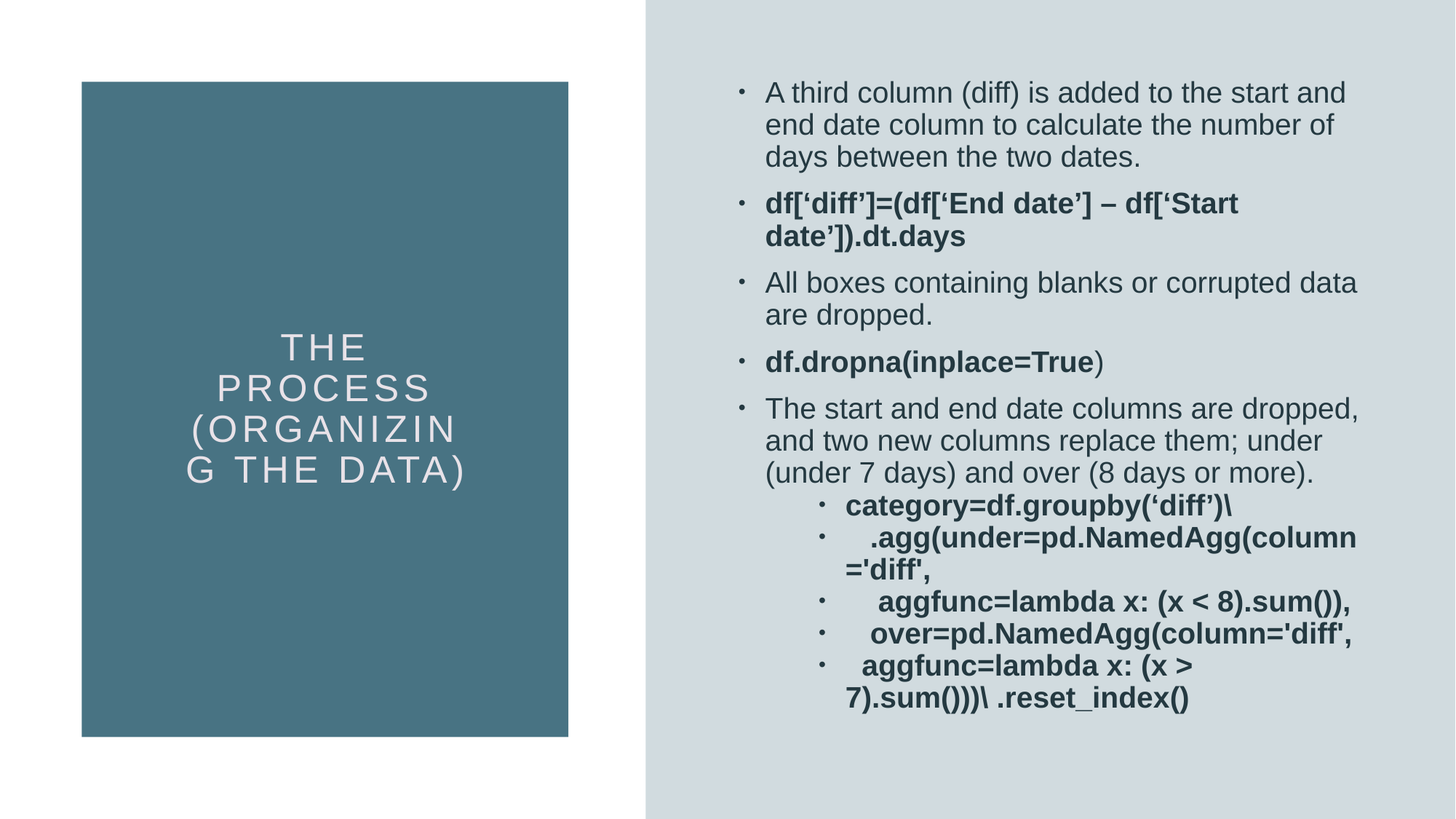

A third column (diff) is added to the start and end date column to calculate the number of days between the two dates.
df[‘diff’]=(df[‘End date’] – df[‘Start date’]).dt.days
All boxes containing blanks or corrupted data are dropped.
df.dropna(inplace=True)
The start and end date columns are dropped, and two new columns replace them; under (under 7 days) and over (8 days or more).
category=df.groupby(‘diff’)\
   .agg(under=pd.NamedAgg(column='diff',
    aggfunc=lambda x: (x < 8).sum()),
   over=pd.NamedAgg(column='diff',
  aggfunc=lambda x: (x > 7).sum()))\ .reset_index()

# The Process (Organizing the Data)